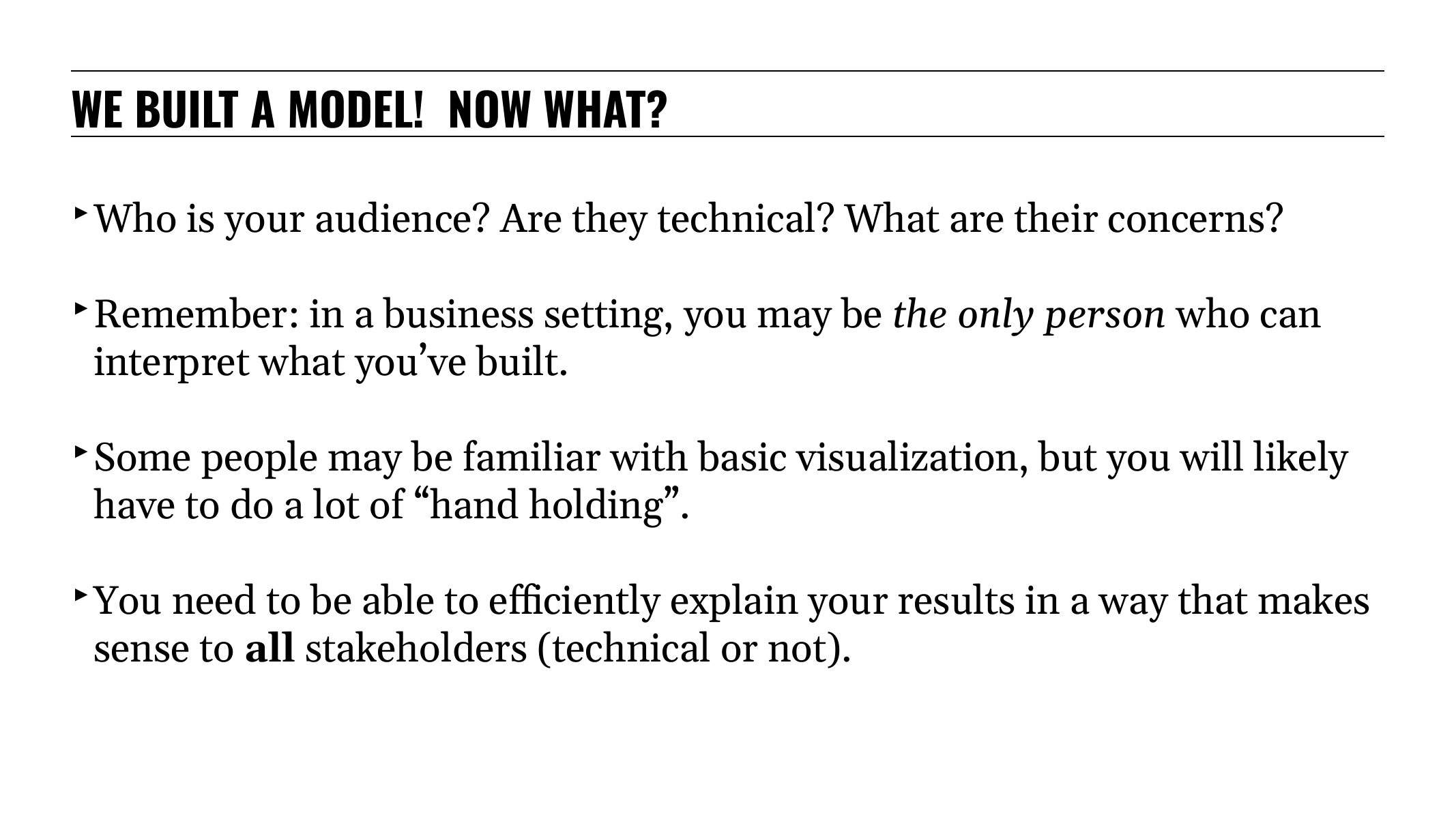

WE BUILT A MODEL!  NOW WHAT?

Who is your audience? Are they technical? What are their concerns?

Remember: in a business setting, you may be the only person who can interpret what you’ve built.

Some people may be familiar with basic visualization, but you will likely have to do a lot of “hand holding”.

You need to be able to efficiently explain your results in a way that makes sense to all stakeholders (technical or not).